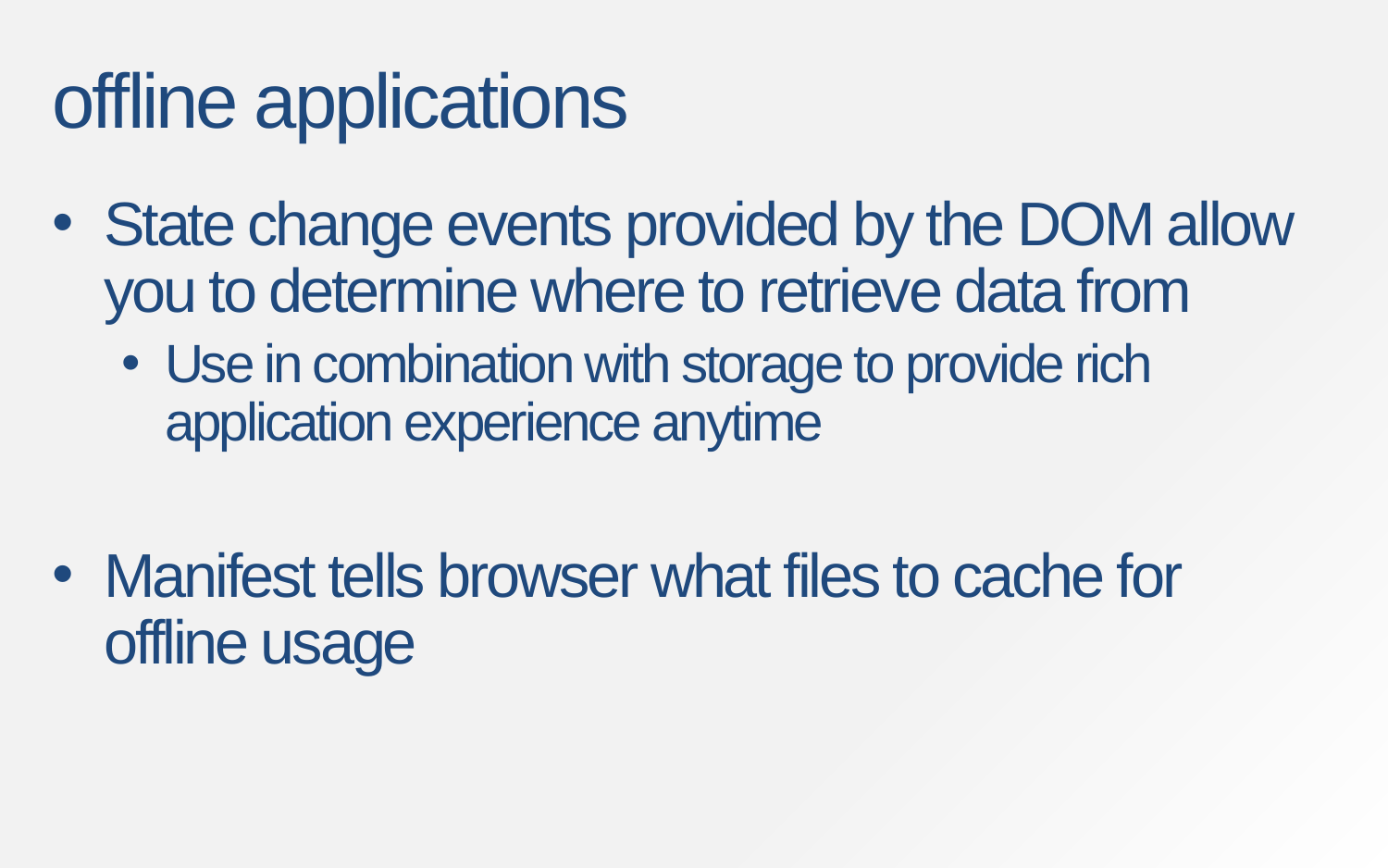

# offline applications
State change events provided by the DOM allow you to determine where to retrieve data from
Use in combination with storage to provide rich application experience anytime

Manifest tells browser what files to cache for offline usage